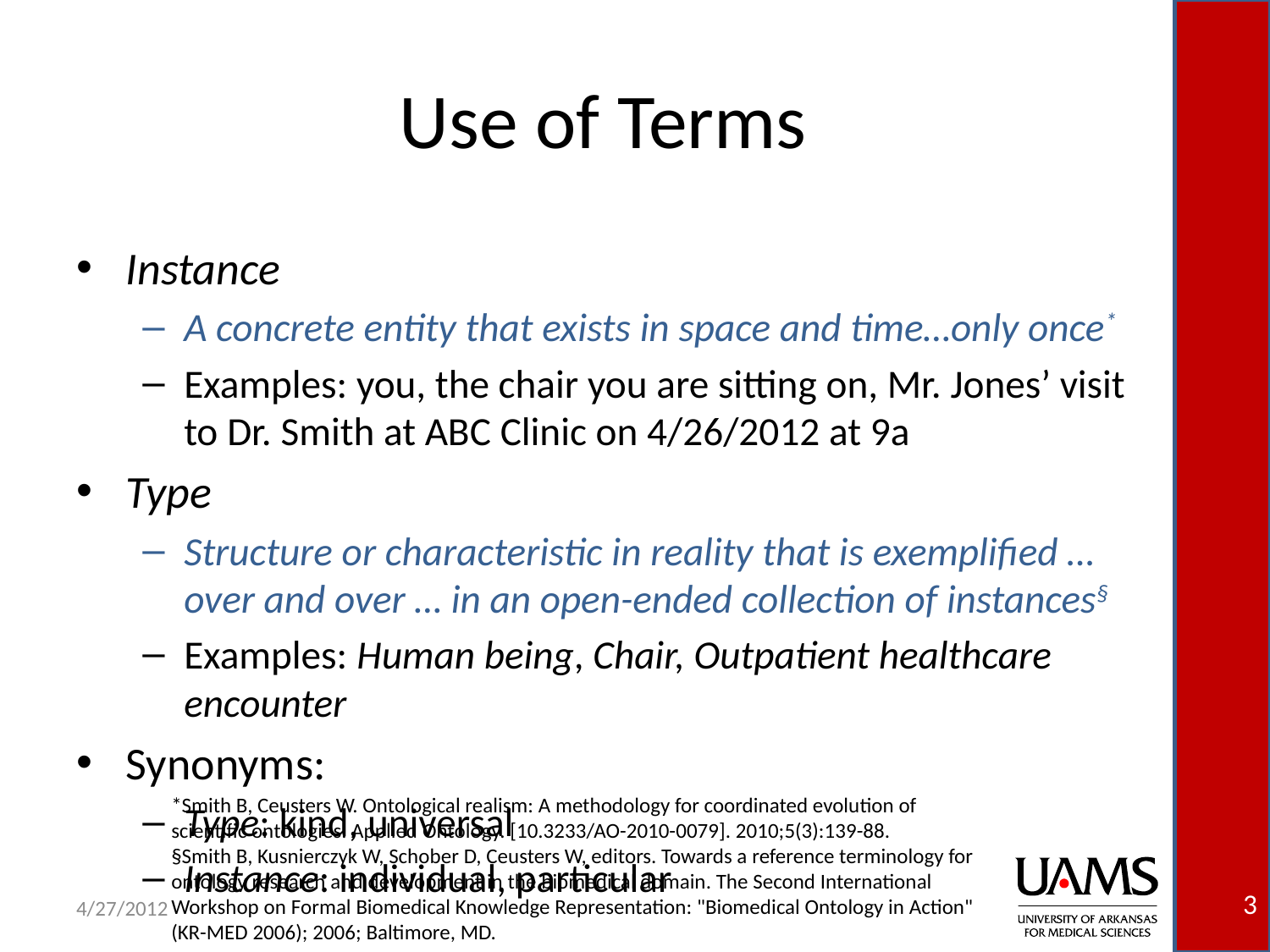

# Use of Terms
Instance
A concrete entity that exists in space and time…only once*
Examples: you, the chair you are sitting on, Mr. Jones’ visit to Dr. Smith at ABC Clinic on 4/26/2012 at 9a
Type
Structure or characteristic in reality that is exemplified …over and over … in an open-ended collection of instances§
Examples: Human being, Chair, Outpatient healthcare encounter
Synonyms:
Type: kind, universal
Instance: individual, particular
*Smith B, Ceusters W. Ontological realism: A methodology for coordinated evolution of scientific ontologies. Applied Ontology. [10.3233/AO-2010-0079]. 2010;5(3):139-88.
§Smith B, Kusnierczyk W, Schober D, Ceusters W, editors. Towards a reference terminology for ontology research and development in the biomedical domain. The Second International Workshop on Formal Biomedical Knowledge Representation: "Biomedical Ontology in Action" (KR-MED 2006); 2006; Baltimore, MD.